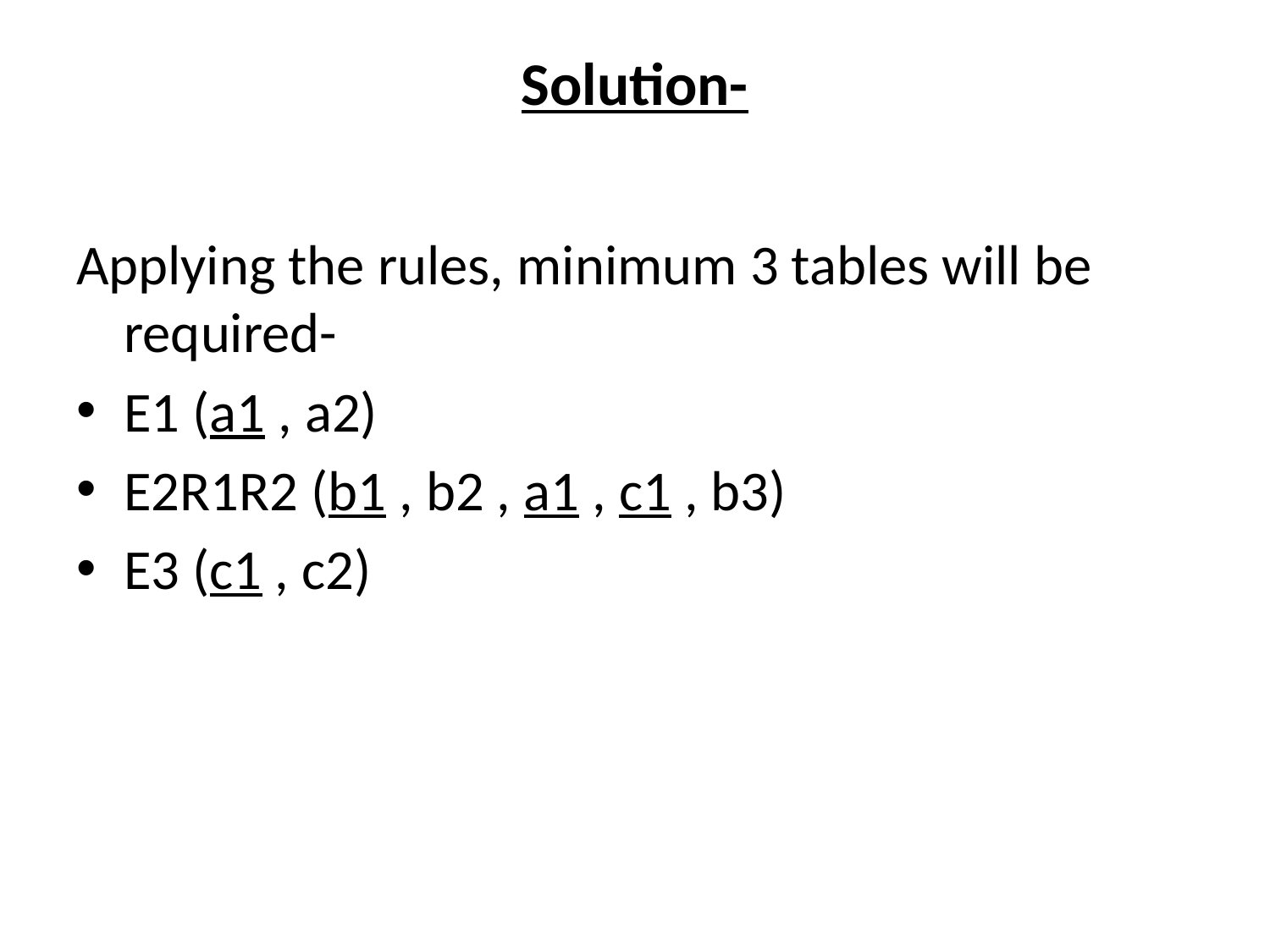

# Solution-
Applying the rules, minimum 3 tables will be required-
E1 (a1 , a2)
E2R1R2 (b1 , b2 , a1 , c1 , b3)
E3 (c1 , c2)